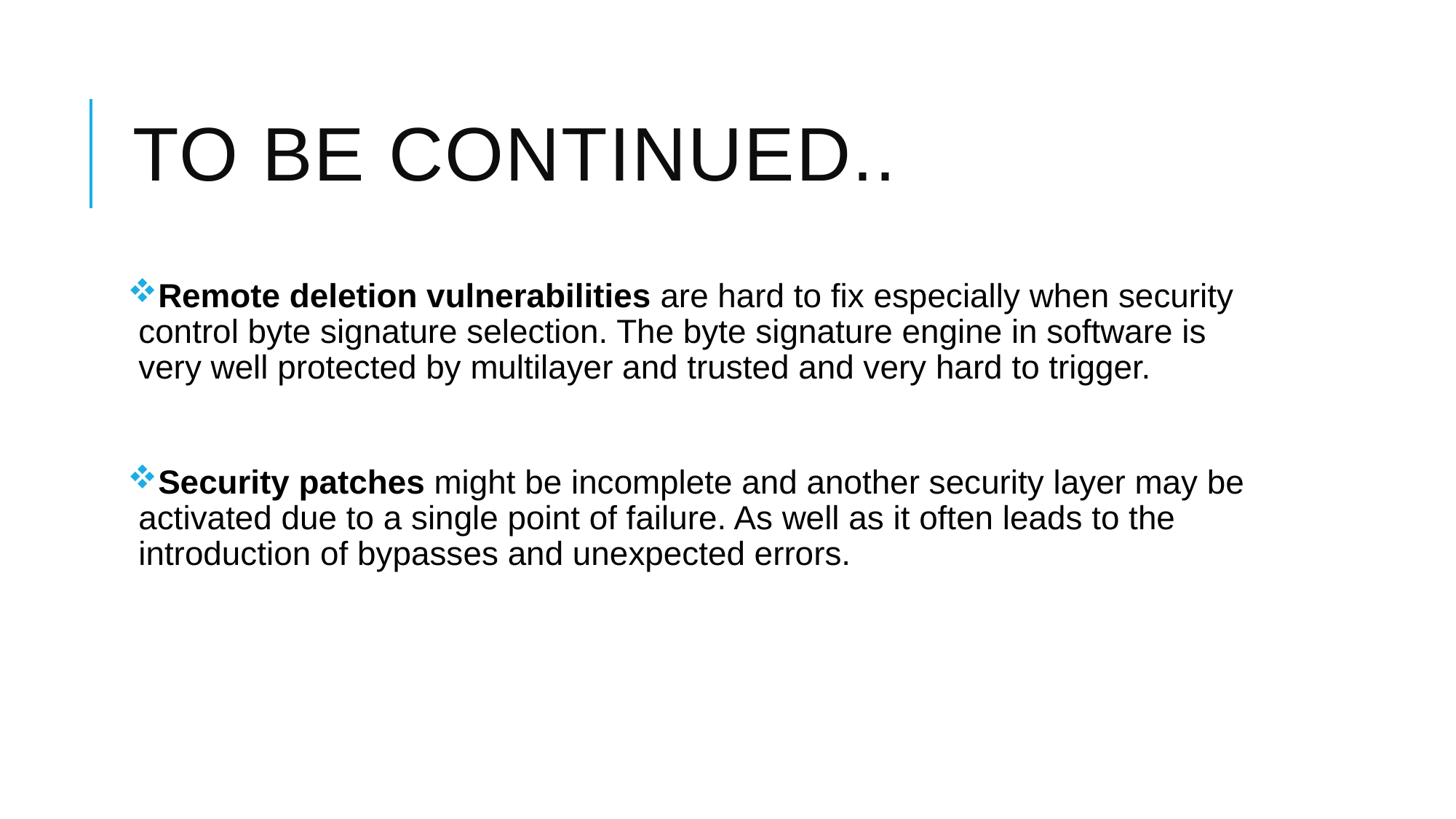

# To be continued..
Remote deletion vulnerabilities are hard to fix especially when security control byte signature selection. The byte signature engine in software is very well protected by multilayer and trusted and very hard to trigger.

Security patches might be incomplete and another security layer may be activated due to a single point of failure. As well as it often leads to the introduction of bypasses and unexpected errors.